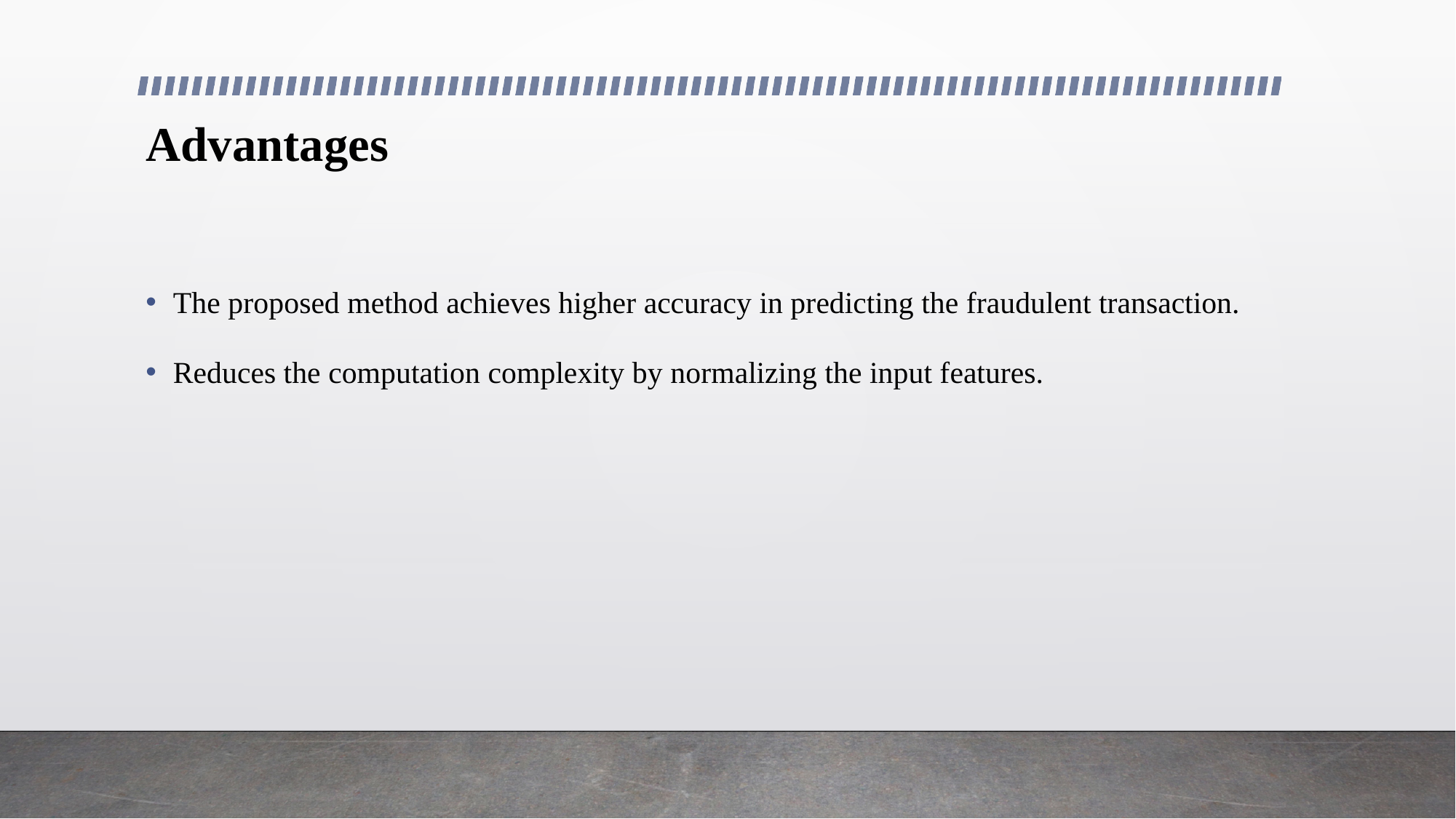

# Advantages
The proposed method achieves higher accuracy in predicting the fraudulent transaction.
Reduces the computation complexity by normalizing the input features.